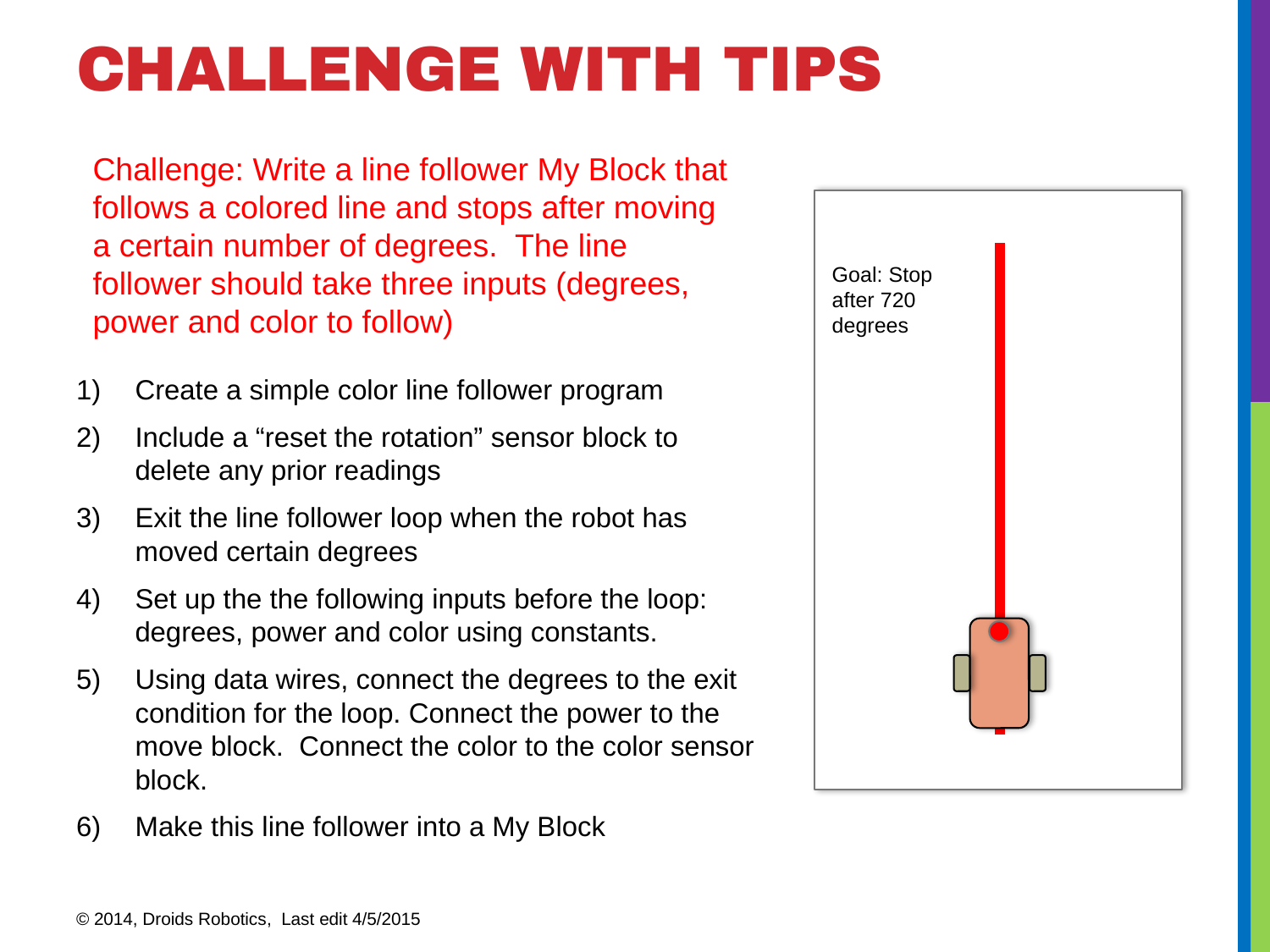

# Challenge with TIPS
Challenge: Write a line follower My Block that follows a colored line and stops after moving a certain number of degrees.  The line follower should take three inputs (degrees, power and color to follow)

Goal: Stop after 720 degrees
Create a simple color line follower program
Include a “reset the rotation” sensor block to delete any prior readings
Exit the line follower loop when the robot has moved certain degrees
Set up the the following inputs before the loop: degrees, power and color using constants.
Using data wires, connect the degrees to the exit condition for the loop. Connect the power to the move block.  Connect the color to the color sensor block.
Make this line follower into a My Block

© 2014, Droids Robotics,  Last edit 4/5/2015